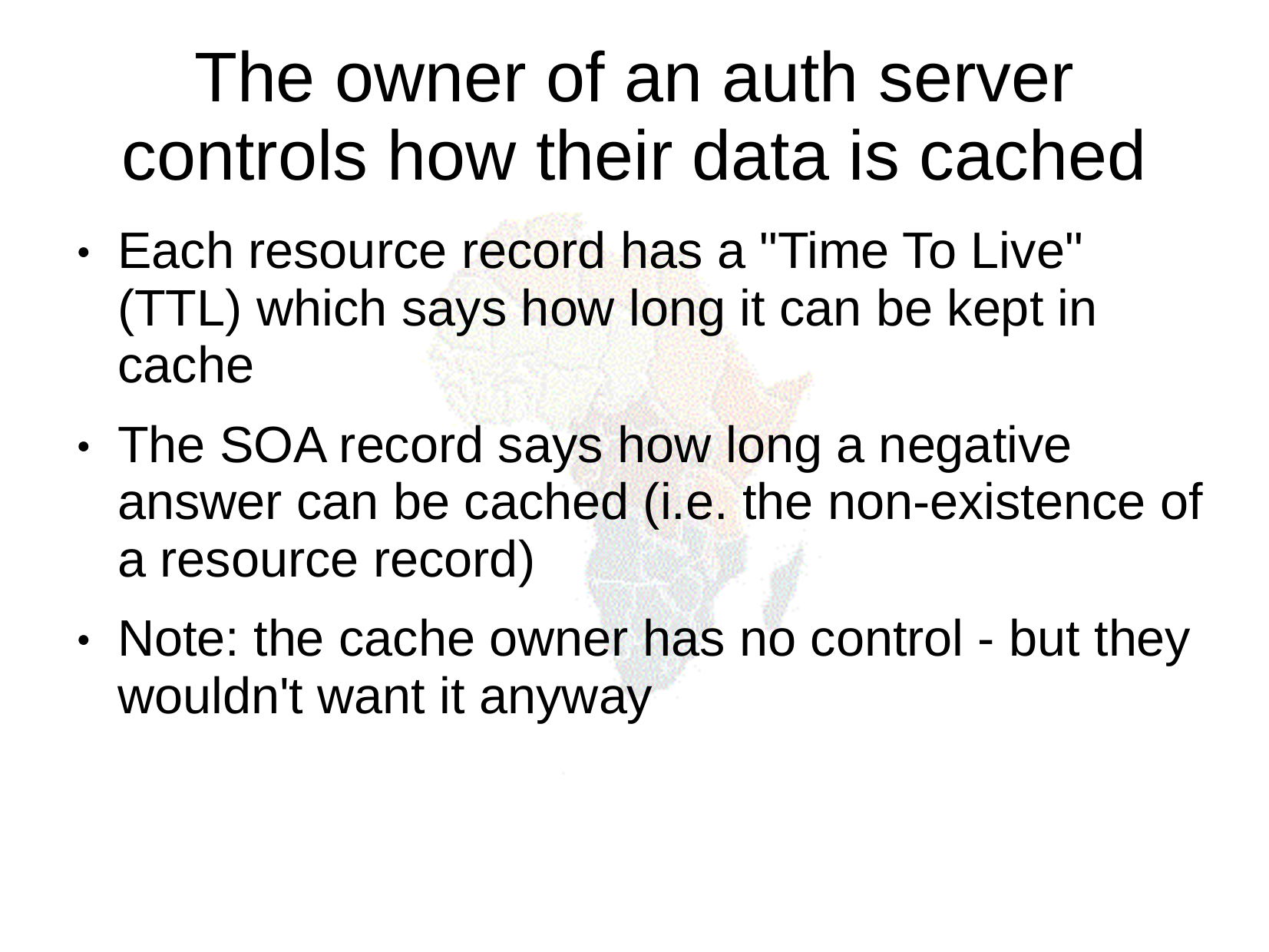

The owner of an auth server controls how their data is cached
Each resource record has a "Time To Live" (TTL) which says how long it can be kept in cache
The SOA record says how long a negative answer can be cached (i.e. the non-existence of a resource record)
Note: the cache owner has no control - but they wouldn't want it anyway